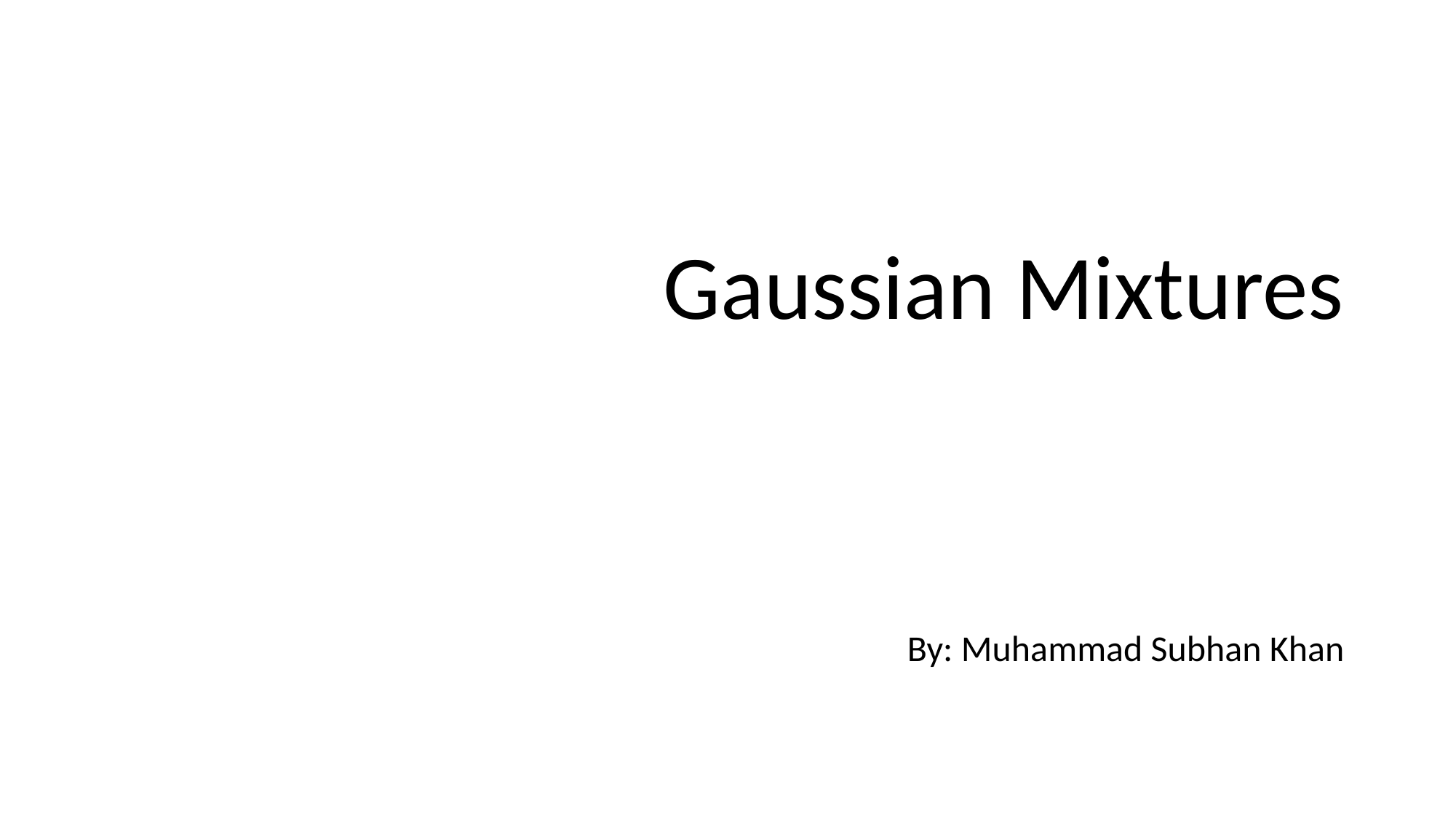

# Gaussian Mixtures
By: Muhammad Subhan Khan